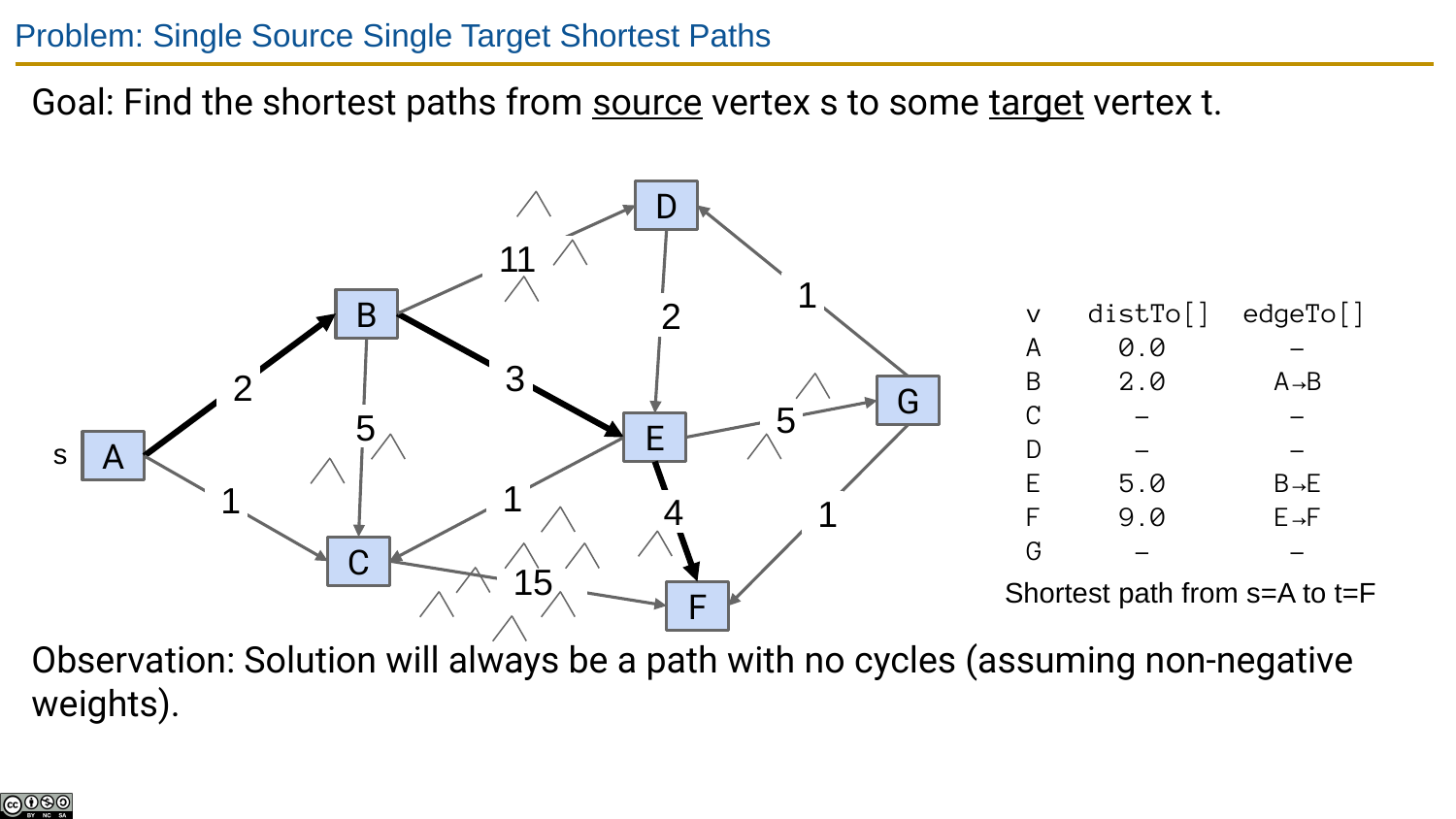

# Problem: Single Source Single Target Shortest Paths
Goal: Find the shortest paths from source vertex s to some target vertex t.

Observation: Solution will always be a path with no cycles (assuming non-negative weights).
D
v   distTo[]  edgeTo[]
A     0.0        -
B     2.0       A→B
C      -         -
D      -         -
E     5.0       B→E
F     9.0       E→F
G      -         -
11
1
B
2
3
2
G
5
5
E
s
A
1
1
4
1
C
15
Shortest path from s=A to t=F
F